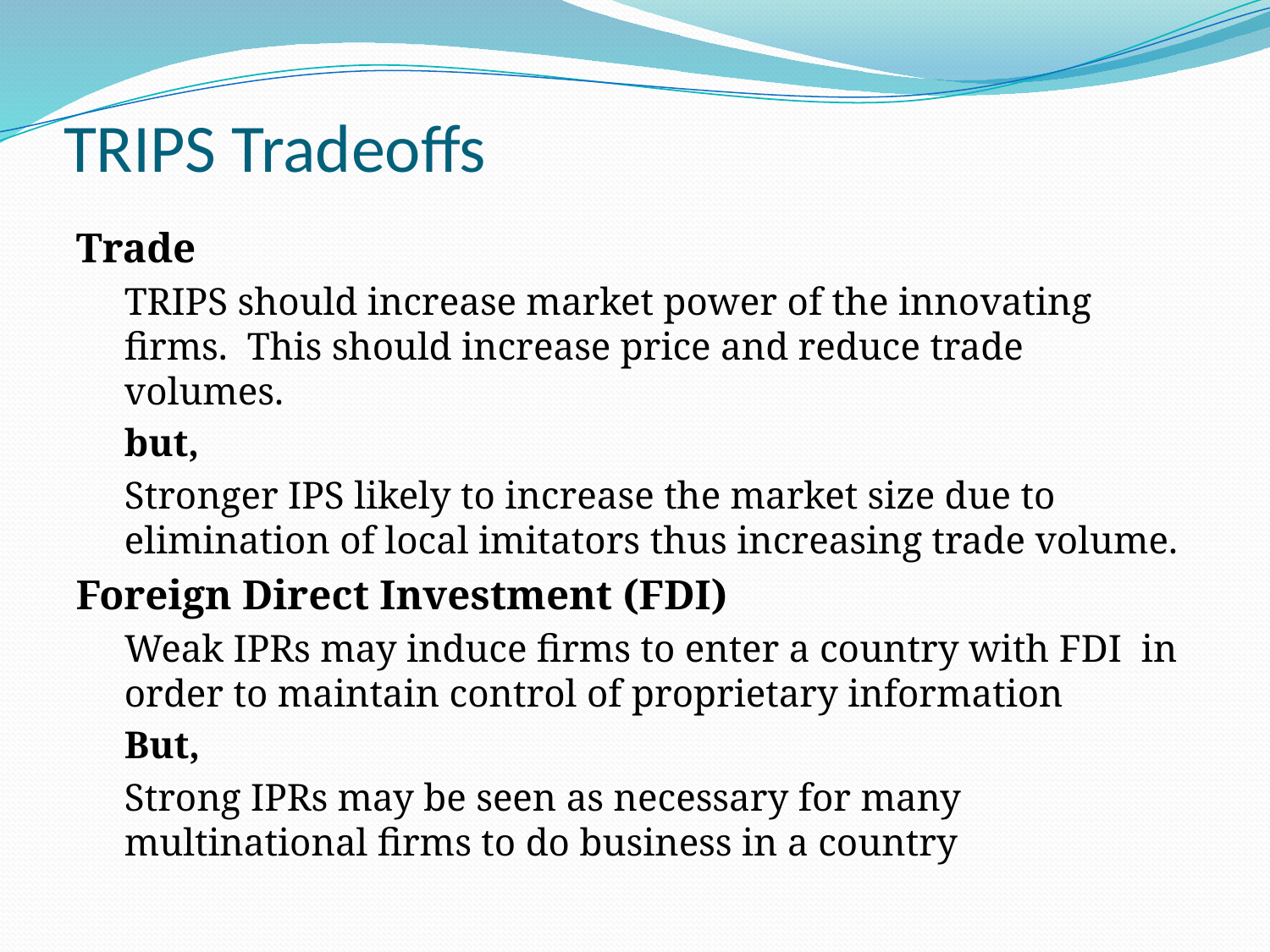

# TRIPS Tradeoffs
Trade
TRIPS should increase market power of the innovating firms.  This should increase price and reduce trade volumes.
but,
Stronger IPS likely to increase the market size due to elimination of local imitators thus increasing trade volume.
Foreign Direct Investment (FDI)
Weak IPRs may induce firms to enter a country with FDI  in order to maintain control of proprietary information
But,
Strong IPRs may be seen as necessary for many multinational firms to do business in a country